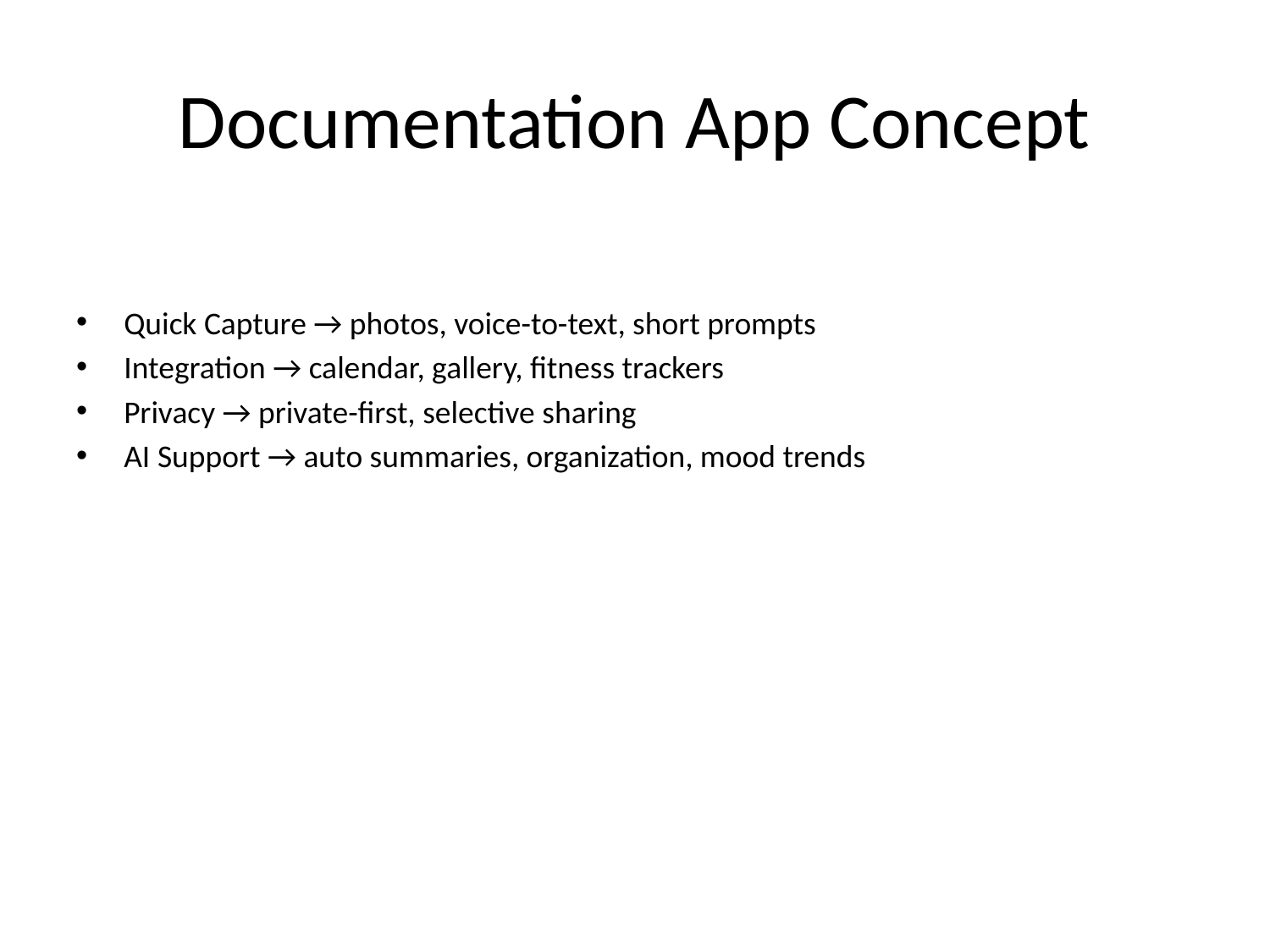

# Documentation App Concept

Quick Capture → photos, voice-to-text, short prompts
Integration → calendar, gallery, fitness trackers
Privacy → private-first, selective sharing
AI Support → auto summaries, organization, mood trends